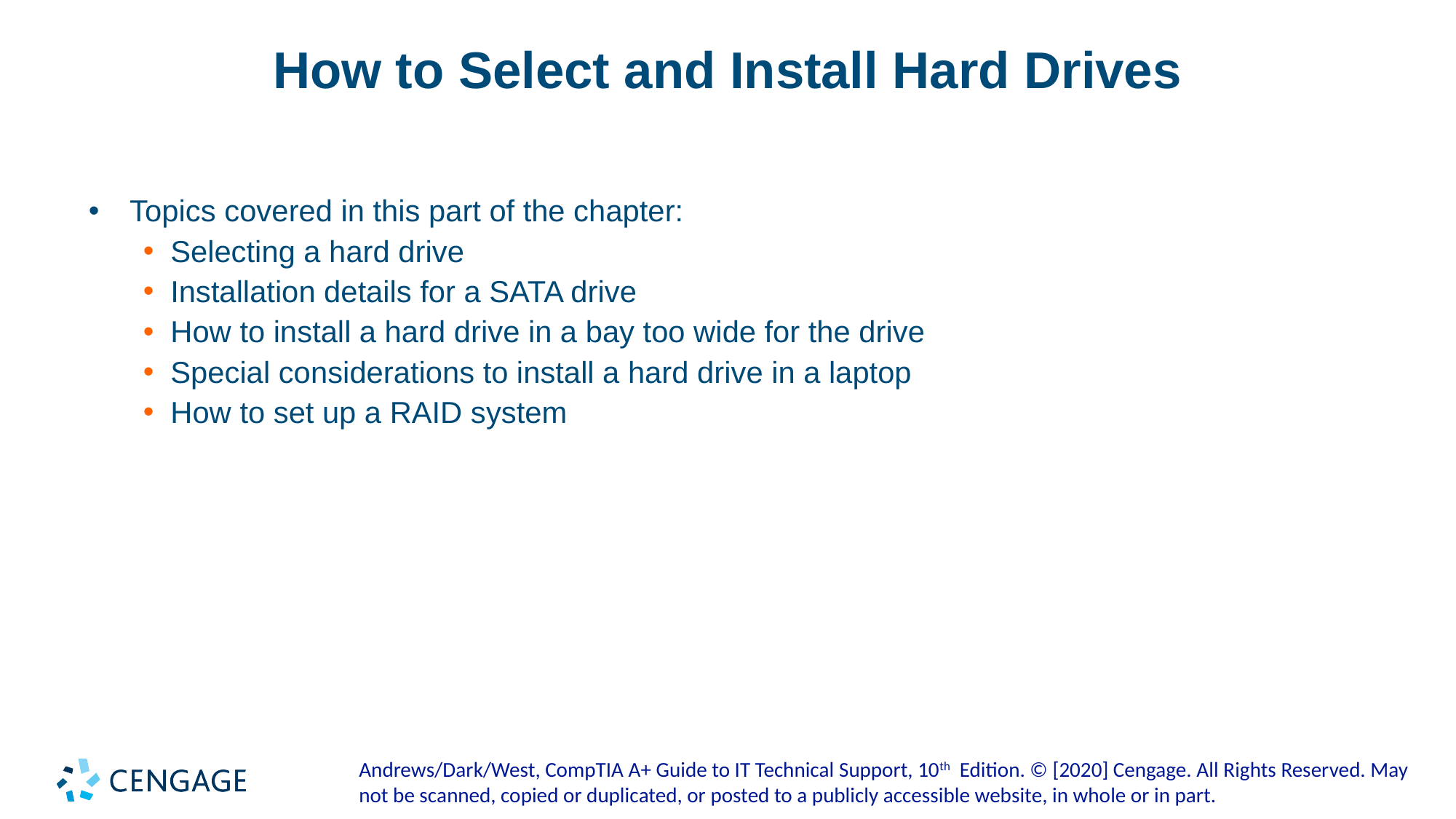

# How to Select and Install Hard Drives
Topics covered in this part of the chapter:
Selecting a hard drive
Installation details for a SATA drive
How to install a hard drive in a bay too wide for the drive
Special considerations to install a hard drive in a laptop
How to set up a RAID system